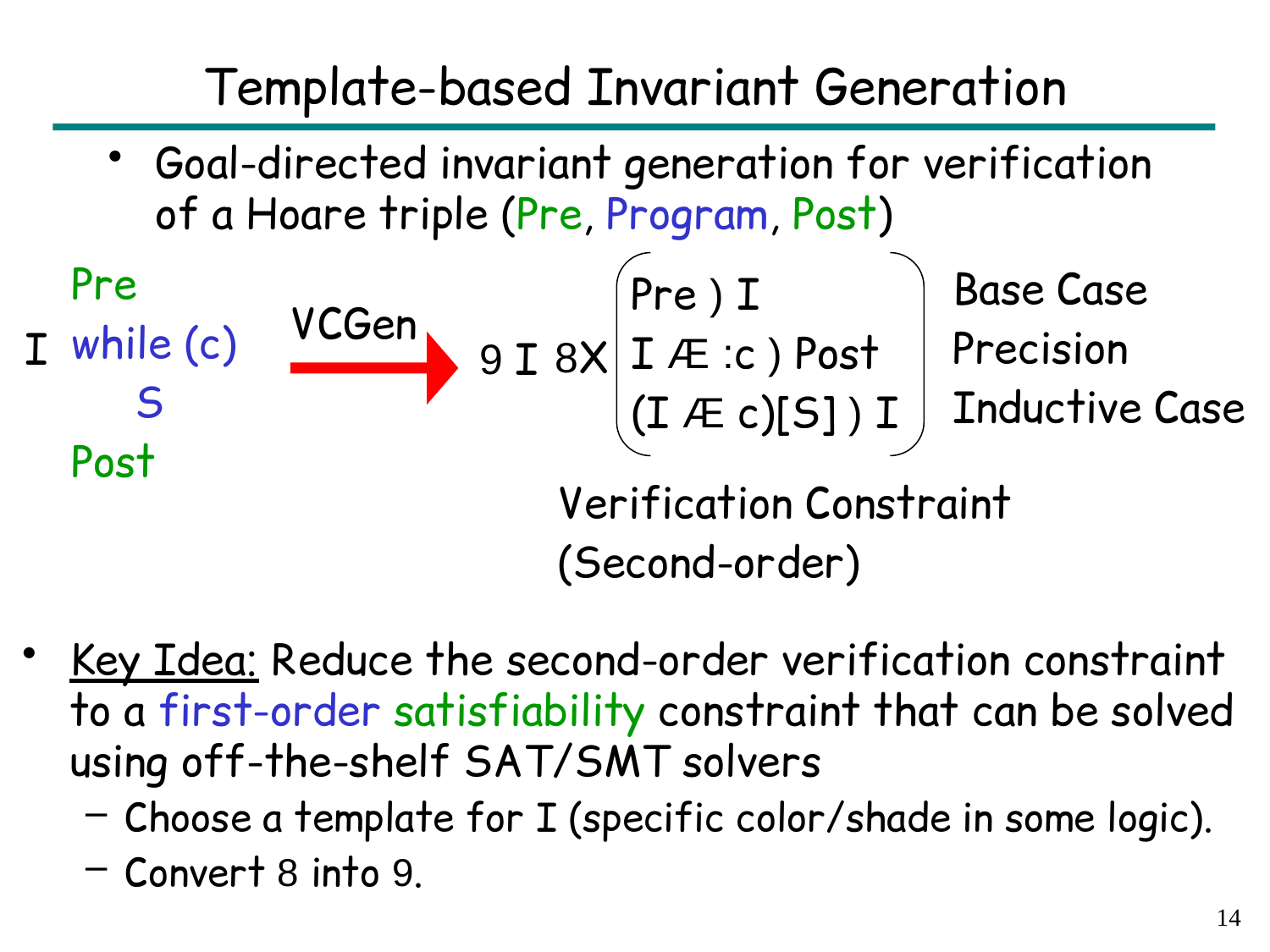

# Template-based Invariant Generation
Goal-directed invariant generation for verification of a Hoare triple (Pre, Program, Post)
Pre
while (c)
     S
Post

Base Case
Precision
Inductive Case
Pre ) I
I Æ :c ) Post
(I Æ c)[S] ) I
VCGen
I
8X
9 I

Verification Constraint
(Second-order)
Key Idea: Reduce the second-order verification constraint to a first-order satisfiability constraint that can be solved using off-the-shelf SAT/SMT solvers
Choose a template for I (specific color/shade in some logic).
Convert 8 into 9.
14